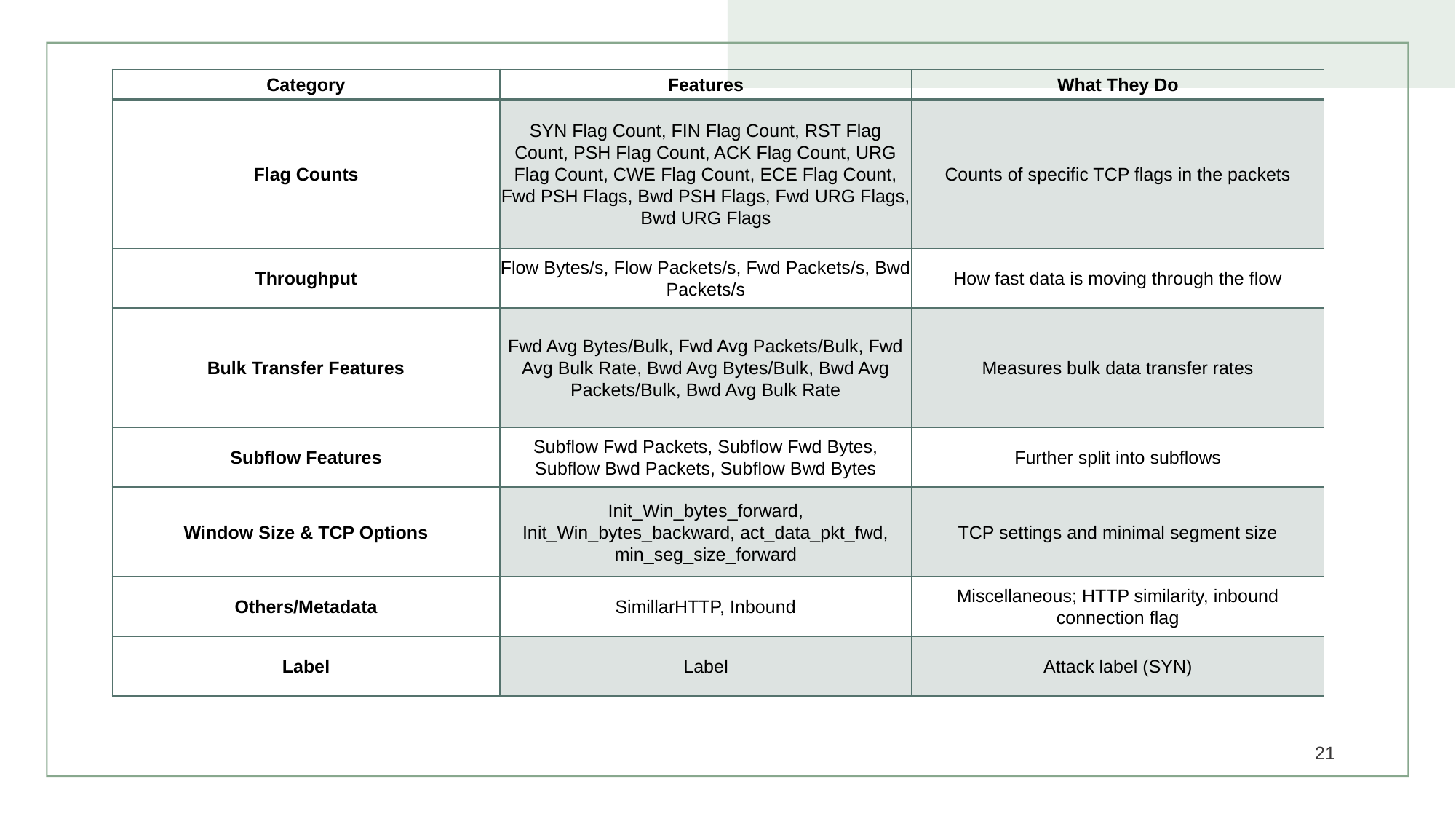

| Category | Features | What They Do |
| --- | --- | --- |
| Flag Counts | SYN Flag Count, FIN Flag Count, RST Flag Count, PSH Flag Count, ACK Flag Count, URG Flag Count, CWE Flag Count, ECE Flag Count, Fwd PSH Flags, Bwd PSH Flags, Fwd URG Flags, Bwd URG Flags | Counts of specific TCP flags in the packets |
| Throughput | Flow Bytes/s, Flow Packets/s, Fwd Packets/s, Bwd Packets/s | How fast data is moving through the flow |
| Bulk Transfer Features | Fwd Avg Bytes/Bulk, Fwd Avg Packets/Bulk, Fwd Avg Bulk Rate, Bwd Avg Bytes/Bulk, Bwd Avg Packets/Bulk, Bwd Avg Bulk Rate | Measures bulk data transfer rates |
| Subflow Features | Subflow Fwd Packets, Subflow Fwd Bytes, Subflow Bwd Packets, Subflow Bwd Bytes | Further split into subflows |
| Window Size & TCP Options | Init\_Win\_bytes\_forward, Init\_Win\_bytes\_backward, act\_data\_pkt\_fwd, min\_seg\_size\_forward | TCP settings and minimal segment size |
| Others/Metadata | SimillarHTTP, Inbound | Miscellaneous; HTTP similarity, inbound connection flag |
| Label | Label | Attack label (SYN) |
21